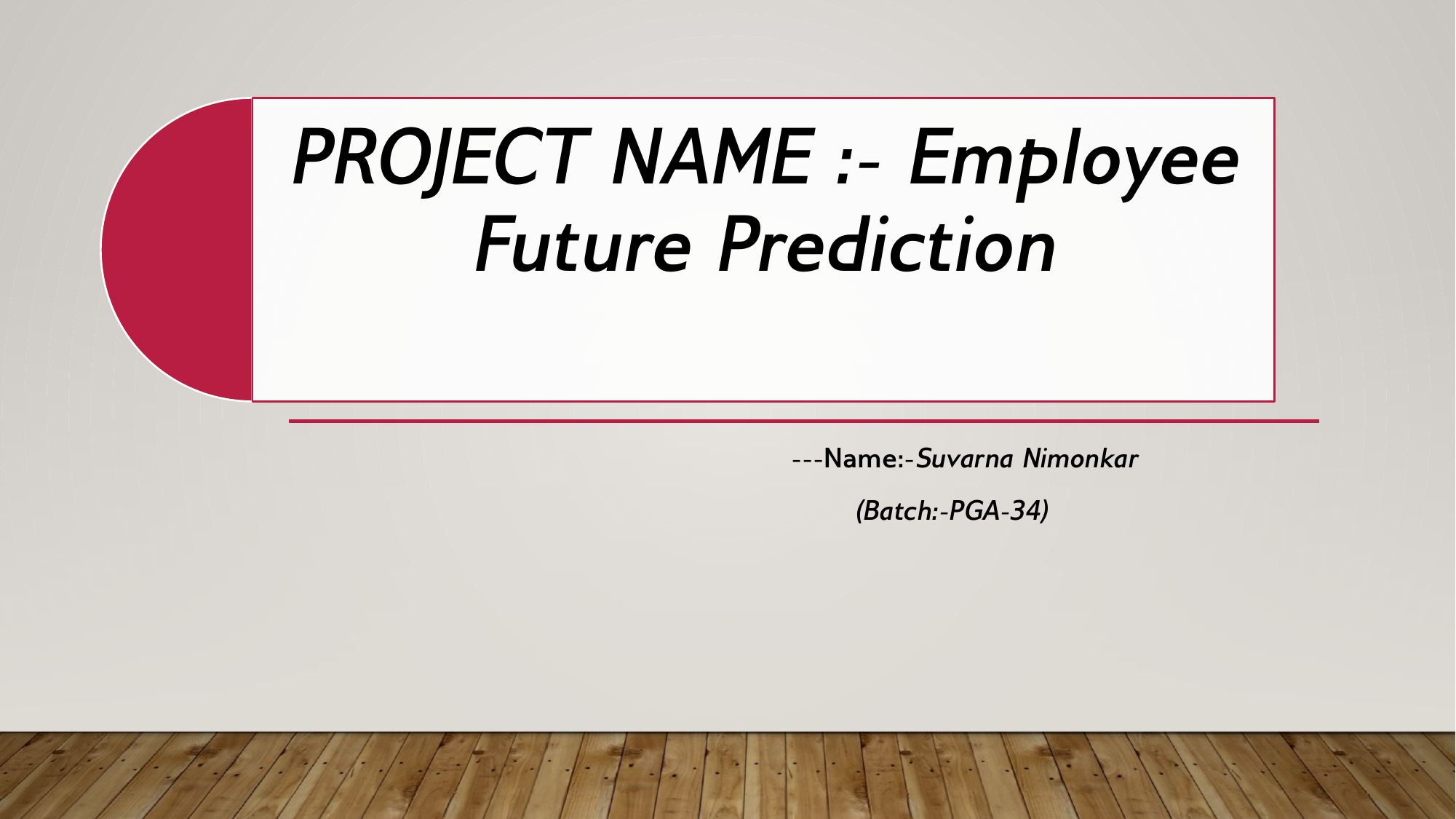

PROJECT NAME :- Employee Future Prediction
                                                     ---Name:-Suvarna Nimonkar
                                                                 (Batch:-PGA-34)